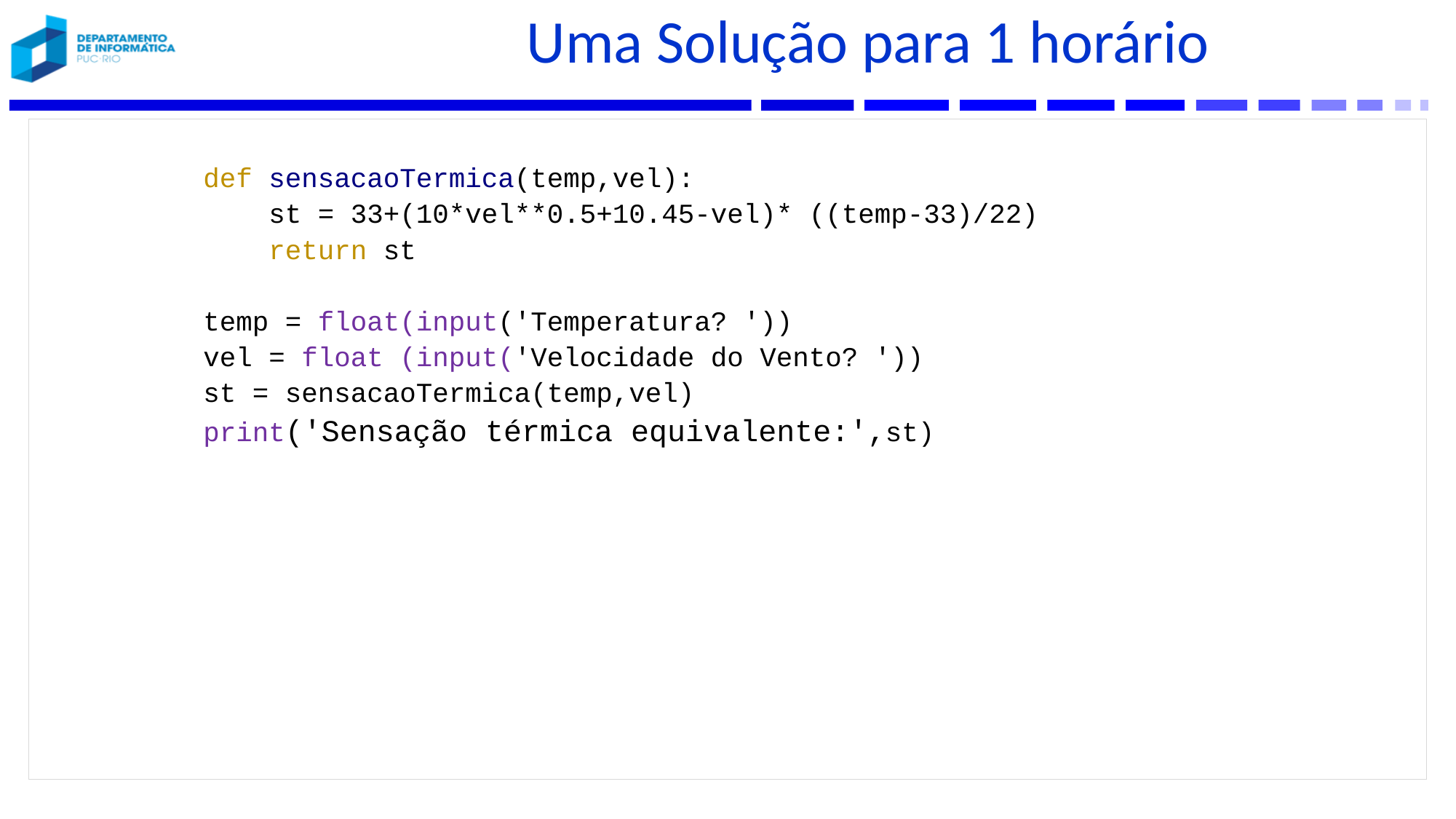

# Uma Solução para 1 horário

def sensacaoTermica(temp,vel):
    st = 33+(10*vel**0.5+10.45-vel)* ((temp-33)/22)
    return st

temp = float(input('Temperatura? '))
vel = float (input('Velocidade do Vento? '))
st = sensacaoTermica(temp,vel)
print('Sensação térmica equivalente:',st)